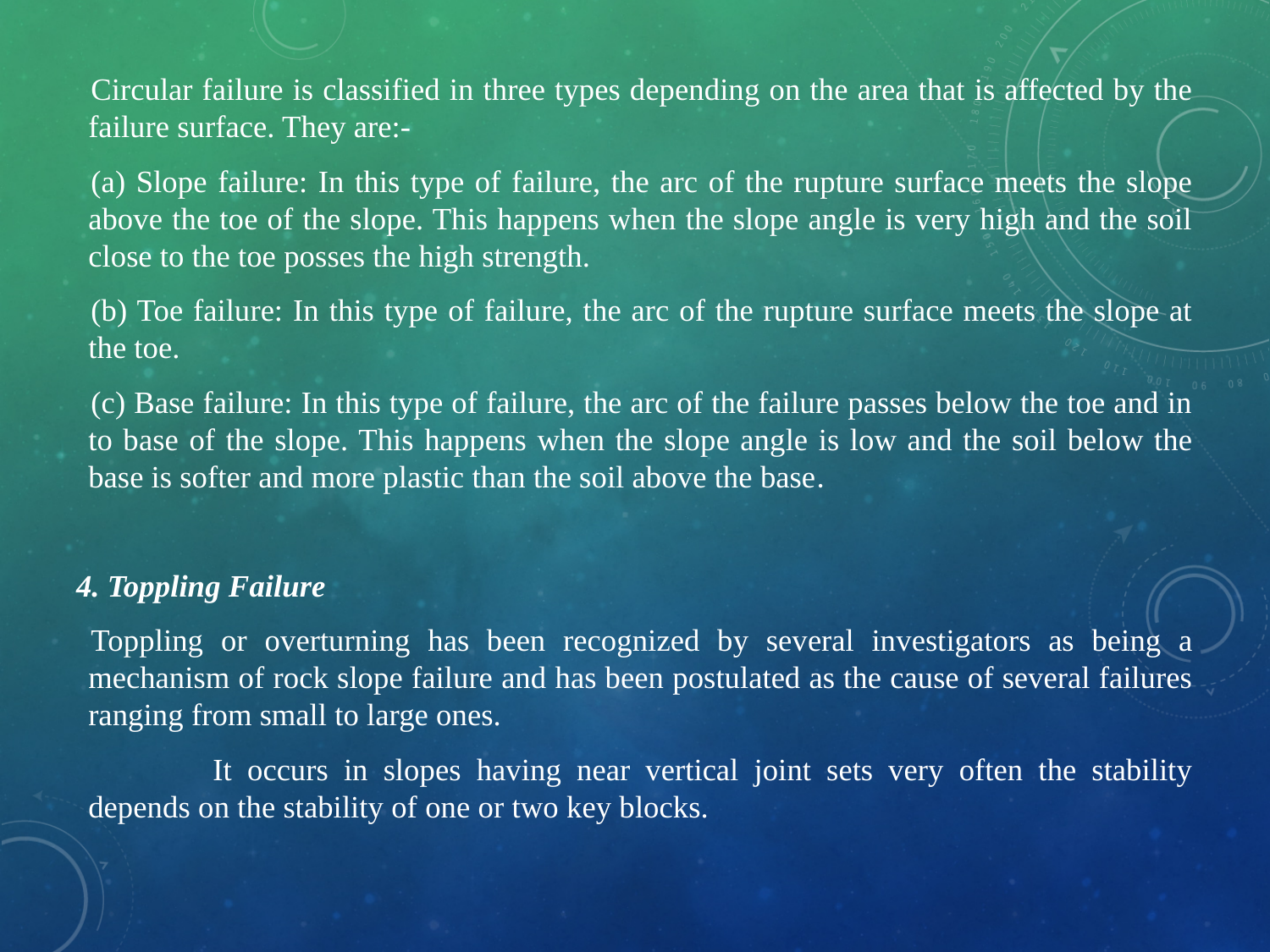

Circular failure is classified in three types depending on the area that is affected by the failure surface. They are:-
(a) Slope failure: In this type of failure, the arc of the rupture surface meets the slope above the toe of the slope. This happens when the slope angle is very high and the soil close to the toe posses the high strength.
(b) Toe failure: In this type of failure, the arc of the rupture surface meets the slope at the toe.
(c) Base failure: In this type of failure, the arc of the failure passes below the toe and in to base of the slope. This happens when the slope angle is low and the soil below the base is softer and more plastic than the soil above the base.

4. Toppling Failure
Toppling or overturning has been recognized by several investigators as being a mechanism of rock slope failure and has been postulated as the cause of several failures ranging from small to large ones.
	It occurs in slopes having near vertical joint sets very often the stability depends on the stability of one or two key blocks.